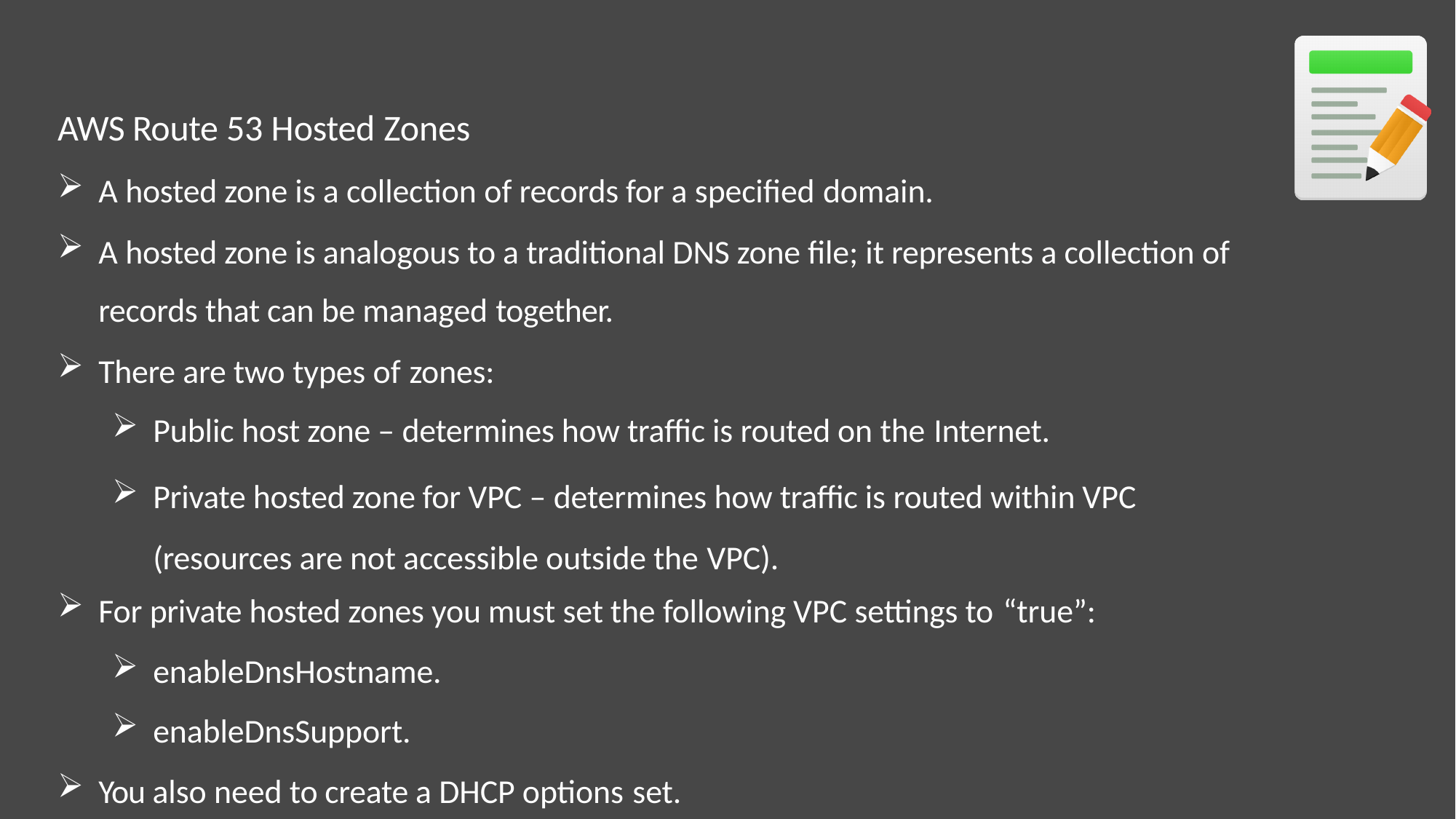

AWS Route 53 Hosted Zones
A hosted zone is a collection of records for a specified domain.
A hosted zone is analogous to a traditional DNS zone file; it represents a collection of  records that can be managed together.
There are two types of zones:
Public host zone – determines how traffic is routed on the Internet.
Private hosted zone for VPC – determines how traffic is routed within VPC  (resources are not accessible outside the VPC).
For private hosted zones you must set the following VPC settings to “true”:
enableDnsHostname.
enableDnsSupport.
You also need to create a DHCP options set.